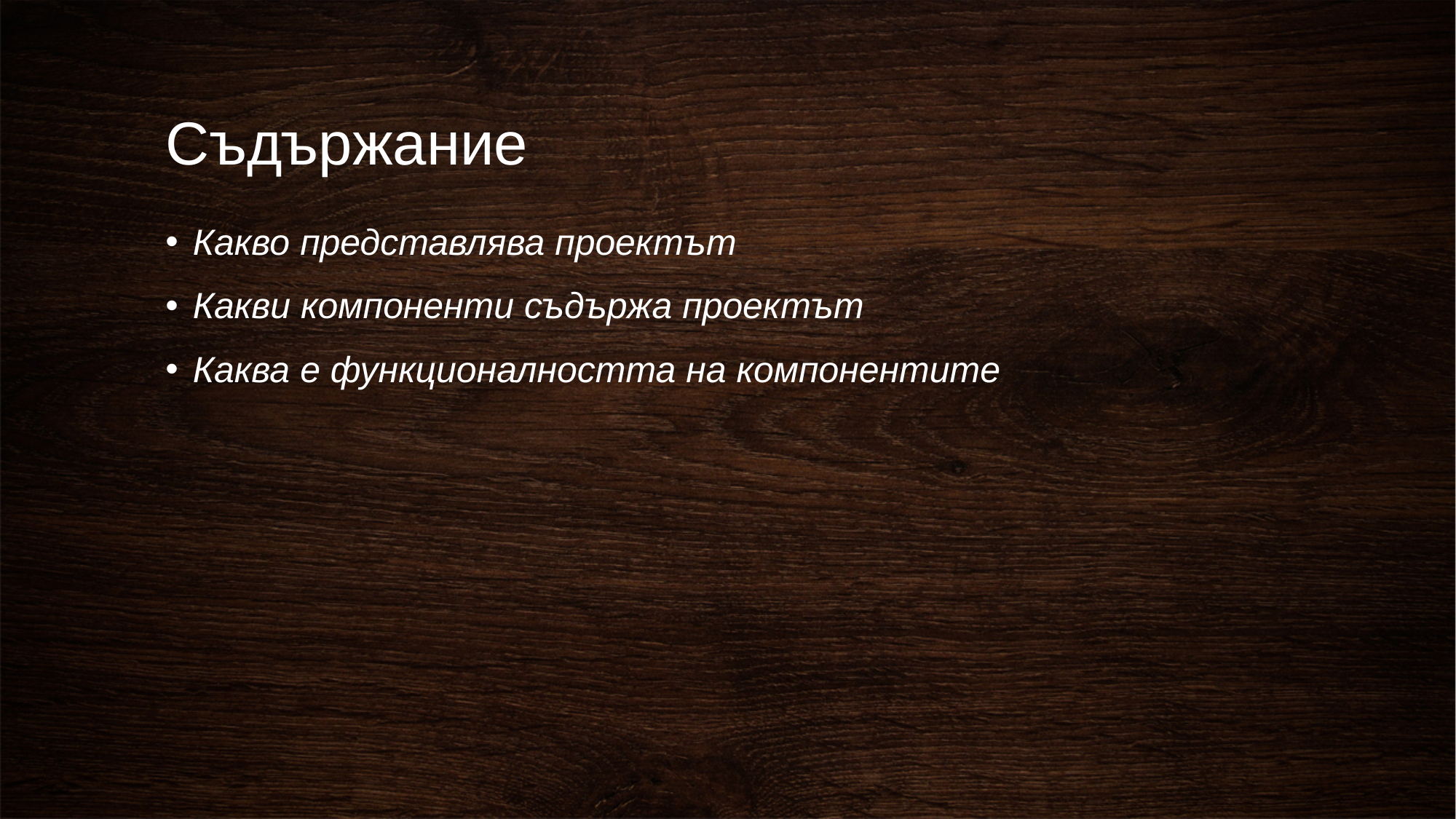

# Съдържание
Какво представлява проектът
Какви компоненти съдържа проектът
Каква е функционалността на компонентите